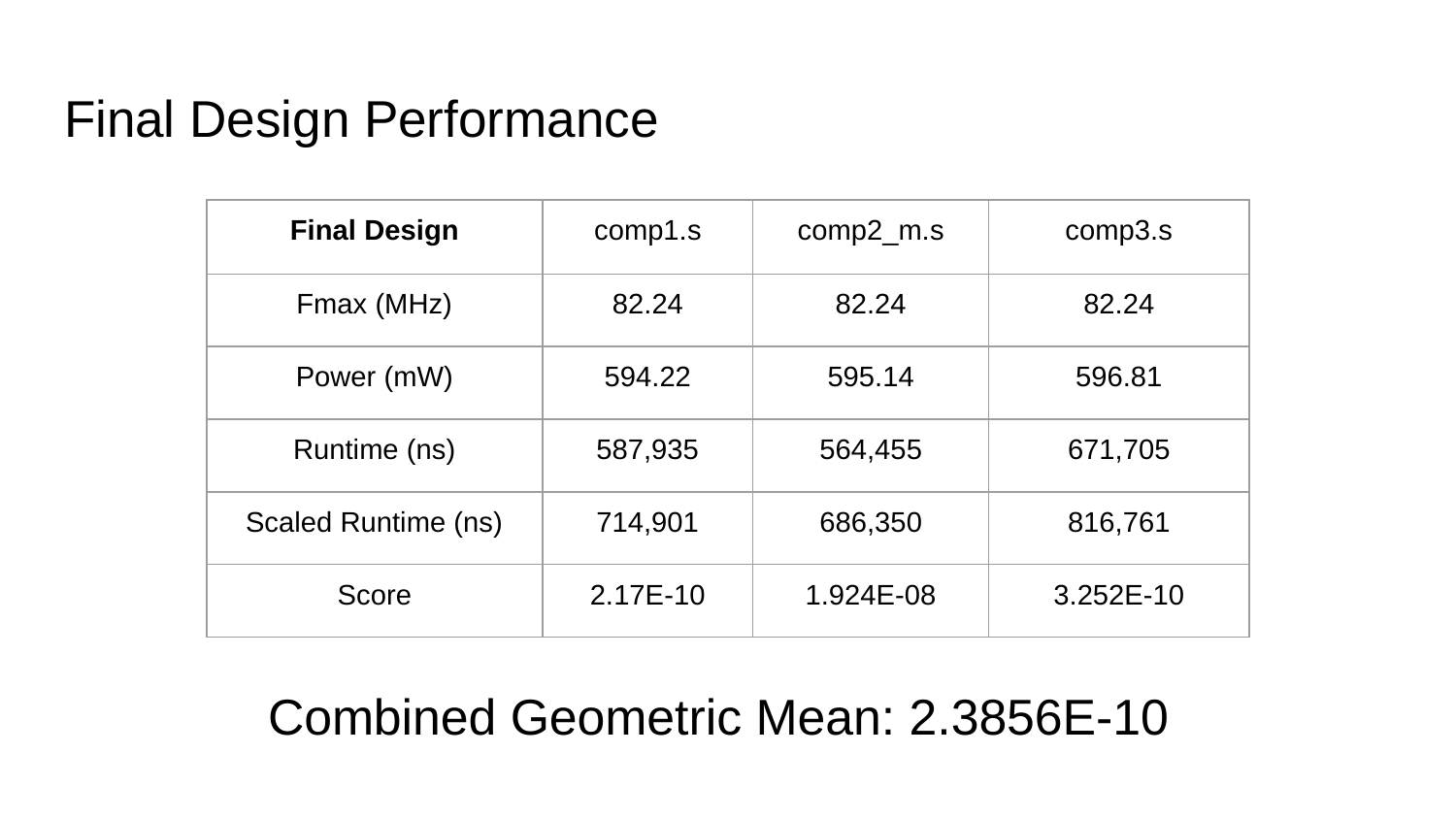

# Final Design Performance
| Final Design | comp1.s | comp2\_m.s | comp3.s |
| --- | --- | --- | --- |
| Fmax (MHz) | 82.24 | 82.24 | 82.24 |
| Power (mW) | 594.22 | 595.14 | 596.81 |
| Runtime (ns) | 587,935 | 564,455 | 671,705 |
| Scaled Runtime (ns) | 714,901 | 686,350 | 816,761 |
| Score | 2.17E-10 | 1.924E-08 | 3.252E-10 |
Combined Geometric Mean: 2.3856E-10